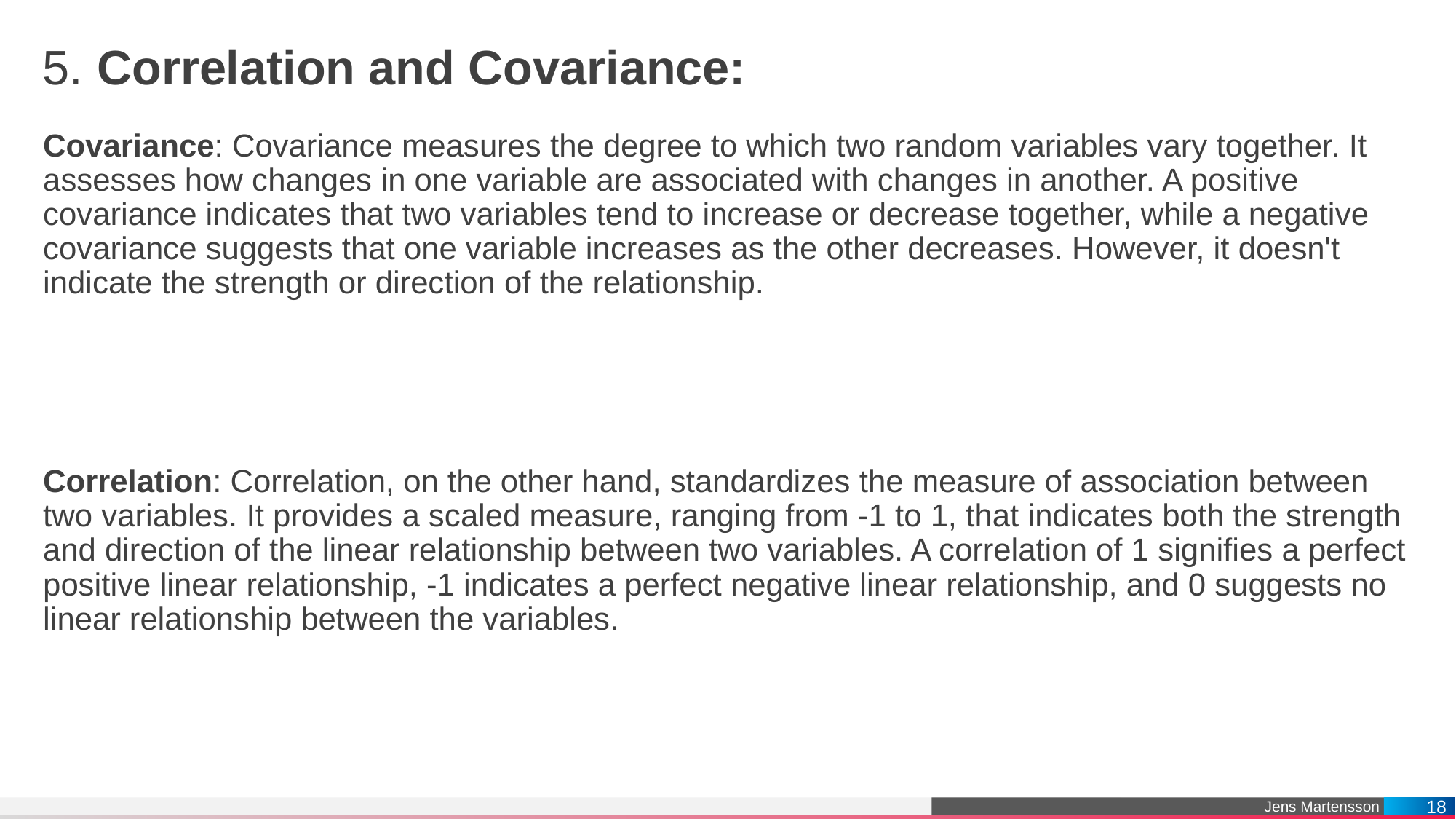

# 5. Correlation and Covariance:
Covariance: Covariance measures the degree to which two random variables vary together. It assesses how changes in one variable are associated with changes in another. A positive covariance indicates that two variables tend to increase or decrease together, while a negative covariance suggests that one variable increases as the other decreases. However, it doesn't indicate the strength or direction of the relationship.

Correlation: Correlation, on the other hand, standardizes the measure of association between two variables. It provides a scaled measure, ranging from -1 to 1, that indicates both the strength and direction of the linear relationship between two variables. A correlation of 1 signifies a perfect positive linear relationship, -1 indicates a perfect negative linear relationship, and 0 suggests no linear relationship between the variables.

18